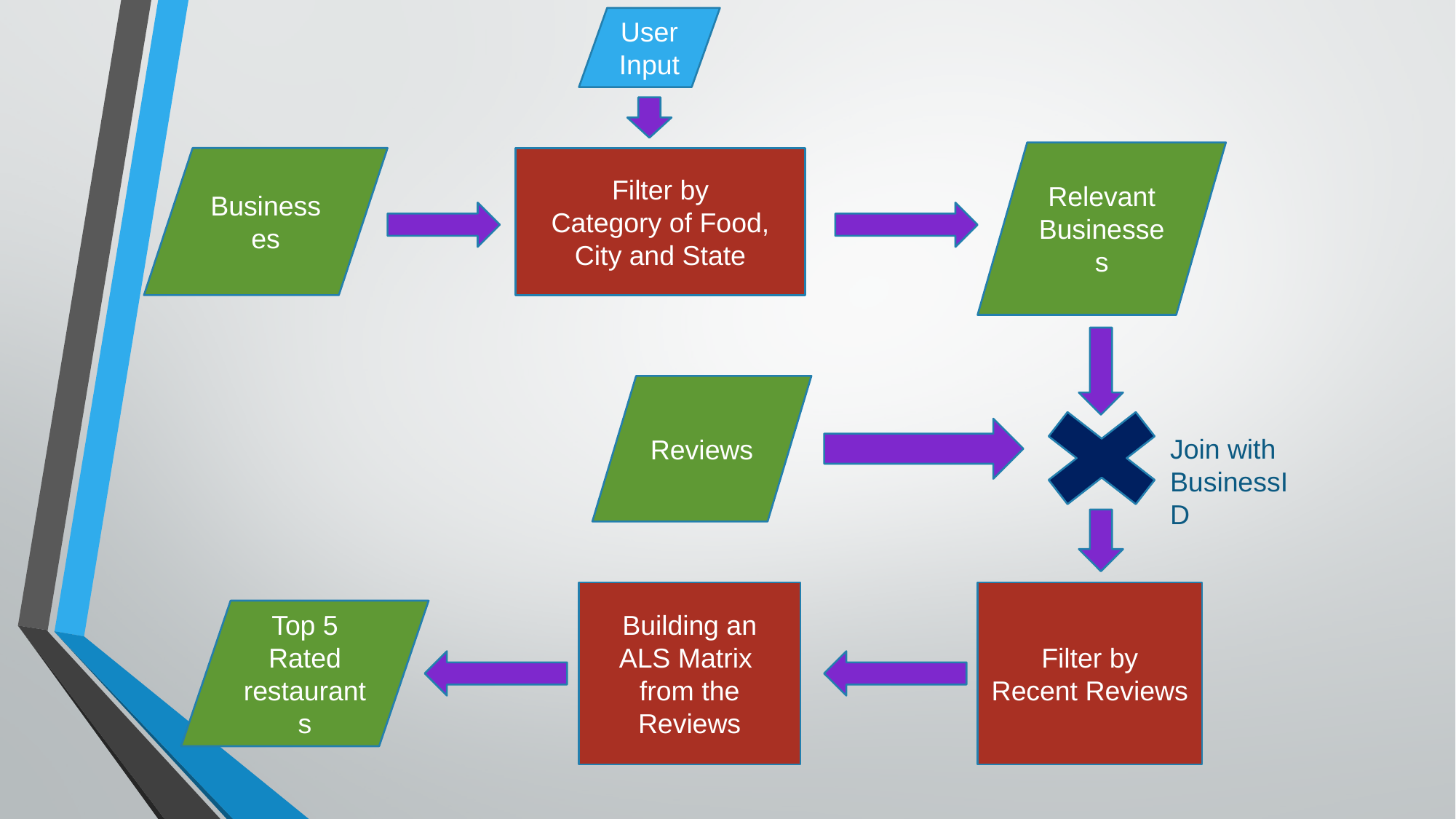

User Input

Relevant
Businesses
Businesses
Filter by
Category of Food,
City and State

Reviews

Join with
BusinessID

Building an
ALS Matrix
from the Reviews
Filter by
Recent Reviews
Top 5 Rated restaurants